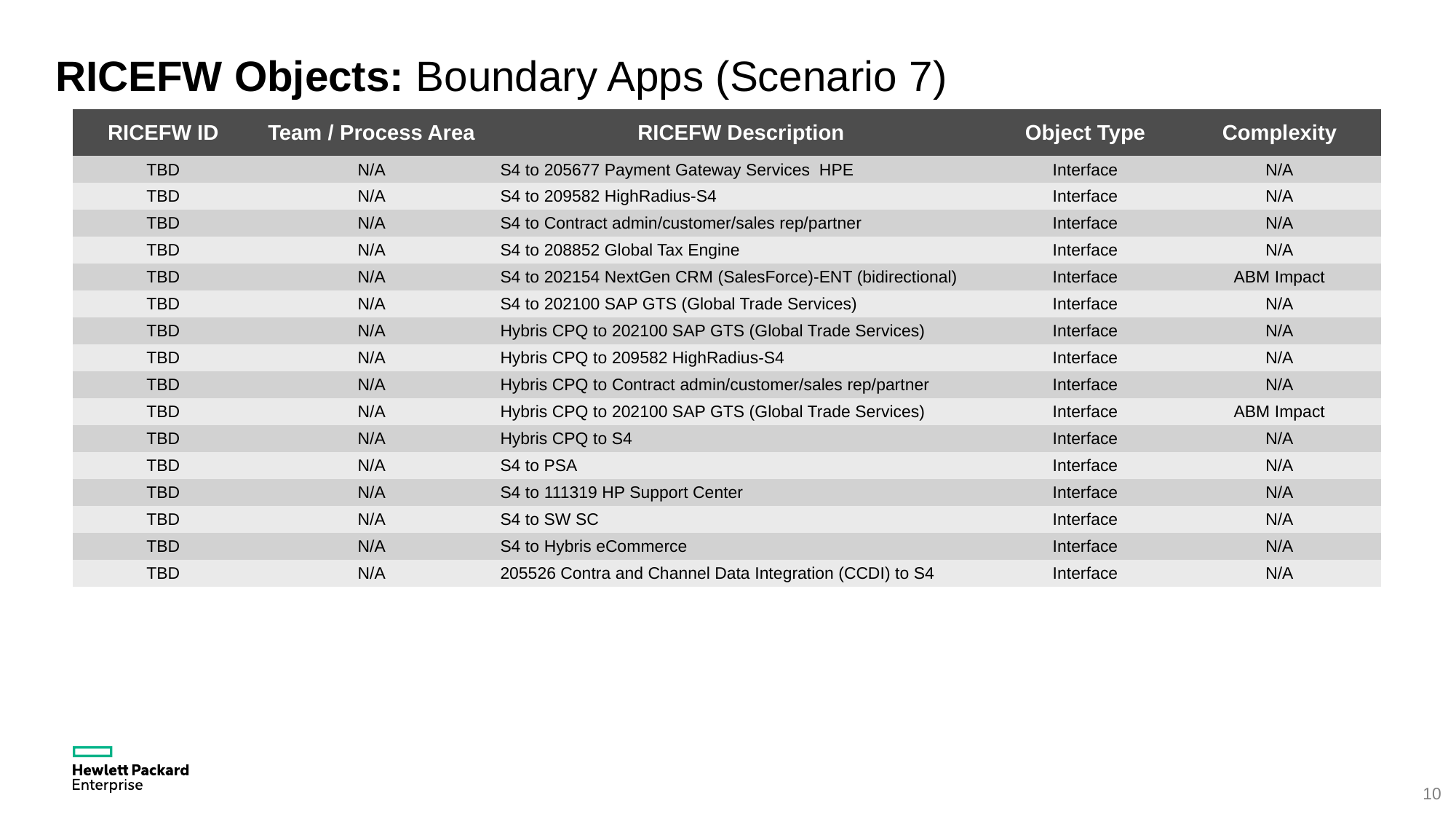

RICEFW Objects: Boundary Apps (Scenario 7)
| RICEFW ID | Team / Process Area | RICEFW Description | Object Type | Complexity |
| --- | --- | --- | --- | --- |
| TBD | N/A | S4 to 205677 Payment Gateway Services HPE | Interface | N/A |
| TBD | N/A | S4 to 209582 HighRadius-S4 | Interface | N/A |
| TBD | N/A | S4 to Contract admin/customer/sales rep/partner | Interface | N/A |
| TBD | N/A | S4 to 208852 Global Tax Engine | Interface | N/A |
| TBD | N/A | S4 to 202154 NextGen CRM (SalesForce)-ENT (bidirectional) | Interface | ABM Impact |
| TBD | N/A | S4 to 202100 SAP GTS (Global Trade Services) | Interface | N/A |
| TBD | N/A | Hybris CPQ to 202100 SAP GTS (Global Trade Services) | Interface | N/A |
| TBD | N/A | Hybris CPQ to 209582 HighRadius-S4 | Interface | N/A |
| TBD | N/A | Hybris CPQ to Contract admin/customer/sales rep/partner | Interface | N/A |
| TBD | N/A | Hybris CPQ to 202100 SAP GTS (Global Trade Services) | Interface | ABM Impact |
| TBD | N/A | Hybris CPQ to S4 | Interface | N/A |
| TBD | N/A | S4 to PSA | Interface | N/A |
| TBD | N/A | S4 to 111319 HP Support Center | Interface | N/A |
| TBD | N/A | S4 to SW SC | Interface | N/A |
| TBD | N/A | S4 to Hybris eCommerce | Interface | N/A |
| TBD | N/A | 205526 Contra and Channel Data Integration (CCDI) to S4 | Interface | N/A |
10